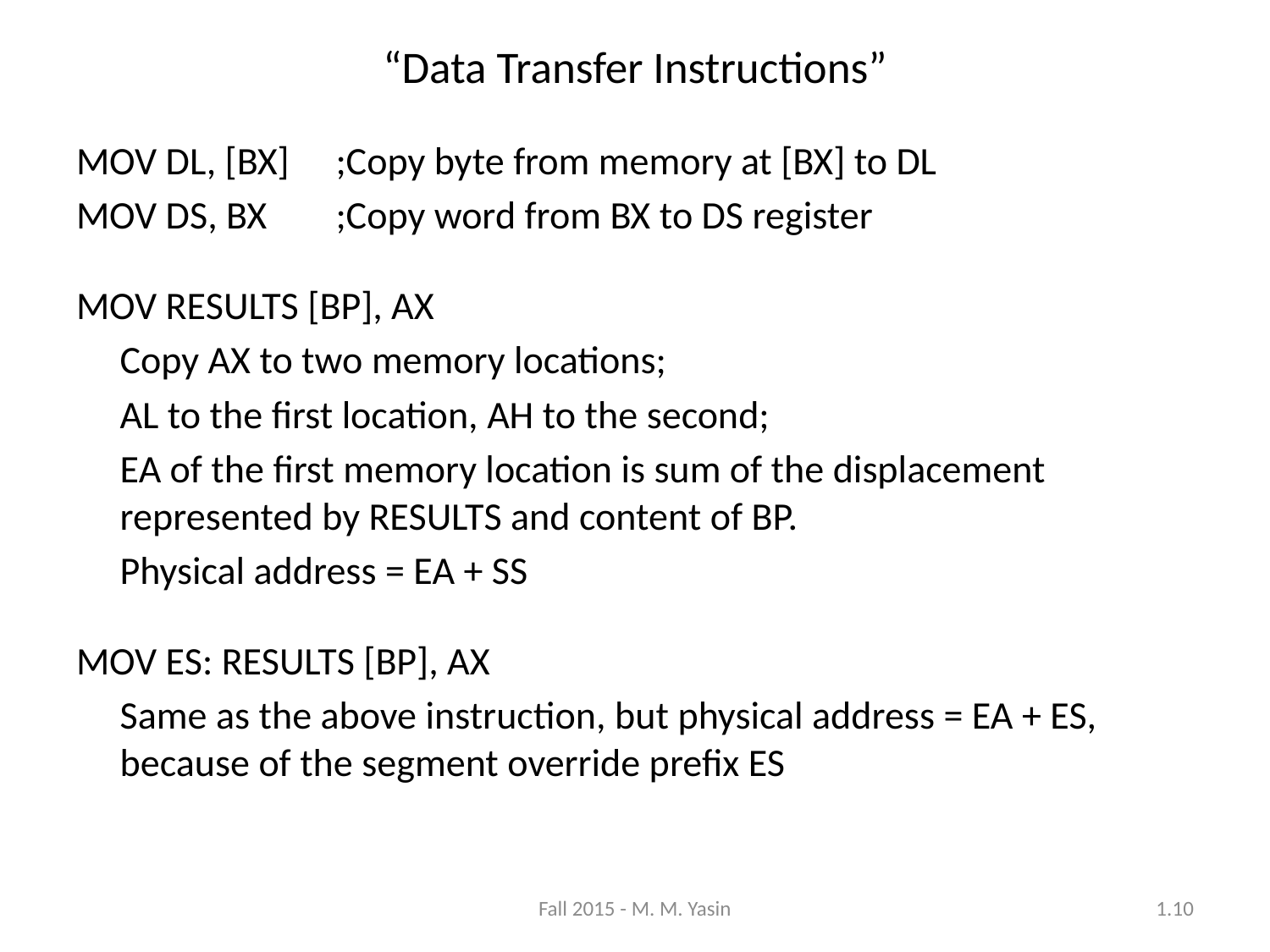

“Data Transfer Instructions”

MOV DL, [BX]		;Copy byte from memory at [BX] to DL
MOV DS, BX		;Copy word from BX to DS register

MOV RESULTS [BP], AX
	Copy AX to two memory locations;
	AL to the first location, AH to the second;
	EA of the first memory location is sum of the displacement represented by RESULTS and content of BP.
	Physical address = EA + SS

MOV ES: RESULTS [BP], AX
	Same as the above instruction, but physical address = EA + ES, because of the segment override prefix ES
Fall 2015 - M. M. Yasin
1.10